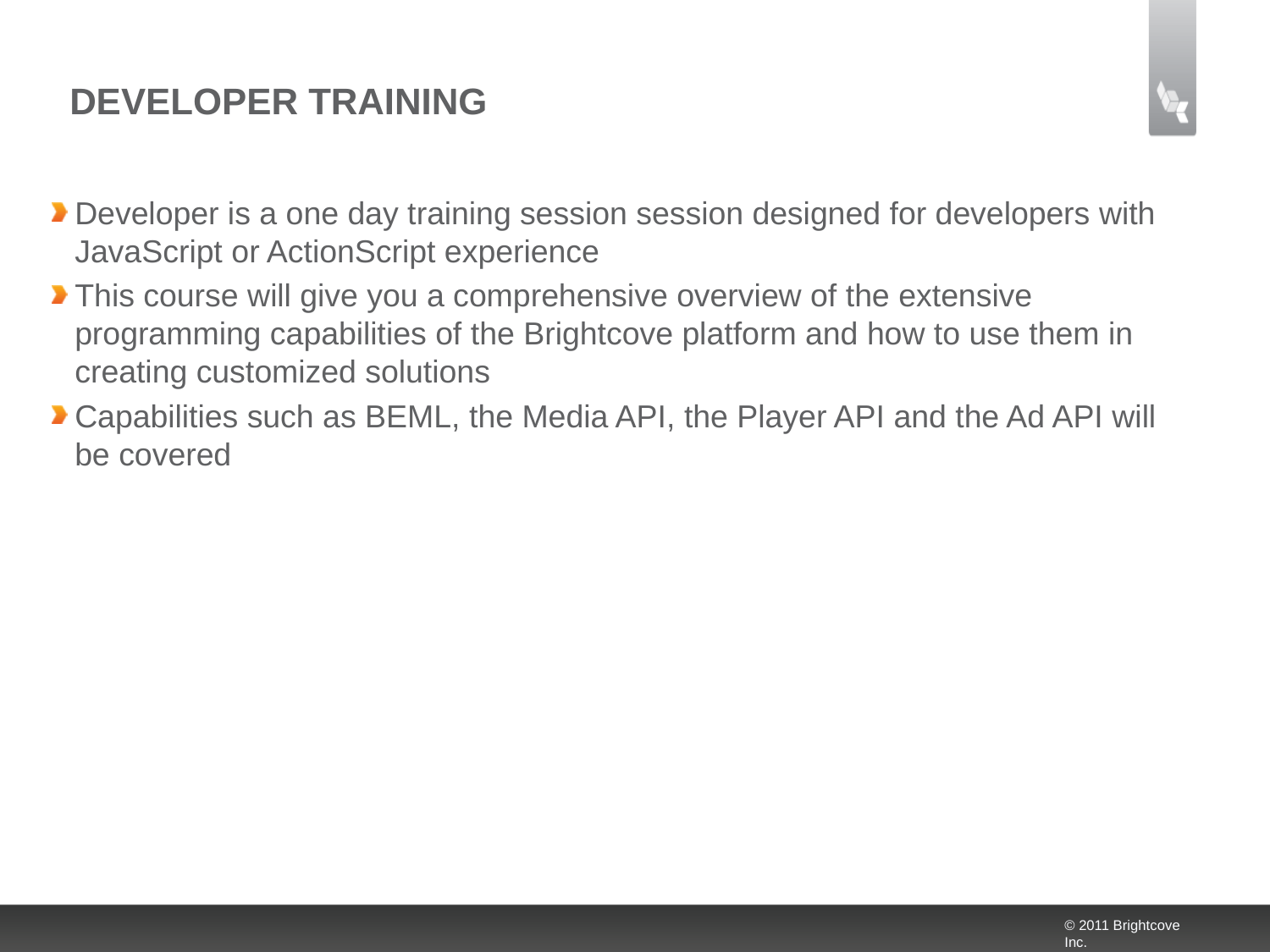

# Developer Training
Developer is a one day training session session designed for developers with JavaScript or ActionScript experience
This course will give you a comprehensive overview of the extensive programming capabilities of the Brightcove platform and how to use them in creating customized solutions
Capabilities such as BEML, the Media API, the Player API and the Ad API will be covered